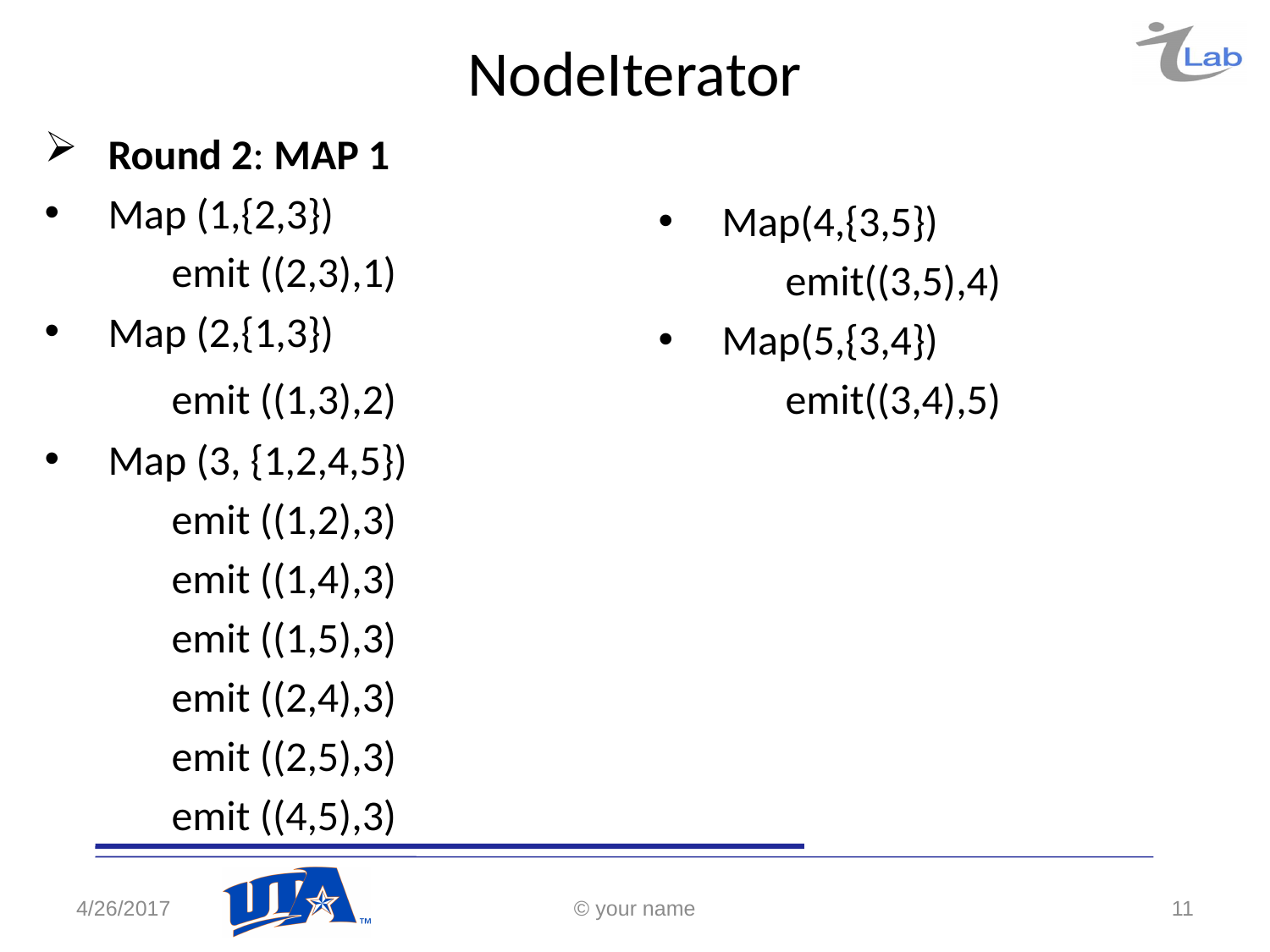

# NodeIterator
Round 2: MAP 1
Map (1,{2,3})
       	emit ((2,3),1)
Map (2,{1,3})
      	emit ((1,3),2)
Map (3, {1,2,4,5})
       	emit ((1,2),3)
       	emit ((1,4),3)
       	emit ((1,5),3)
       	emit ((2,4),3)
       	emit ((2,5),3)
       	emit ((4,5),3)

Map(4,{3,5})
       	emit((3,5),4)
Map(5,{3,4})
       	emit((3,4),5)
4/26/2017
© your name
11